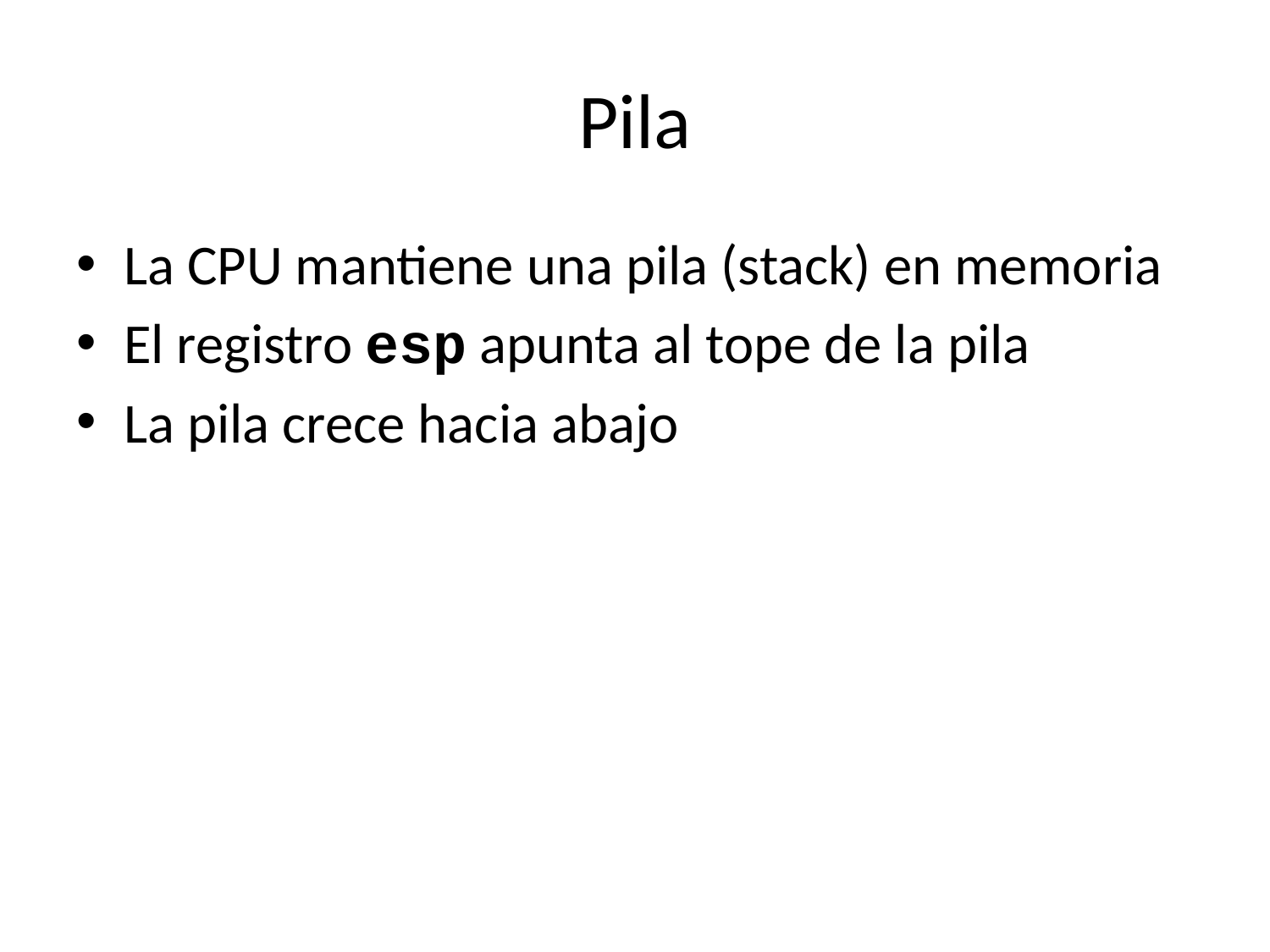

# Pila
La CPU mantiene una pila (stack) en memoria
El registro esp apunta al tope de la pila
La pila crece hacia abajo